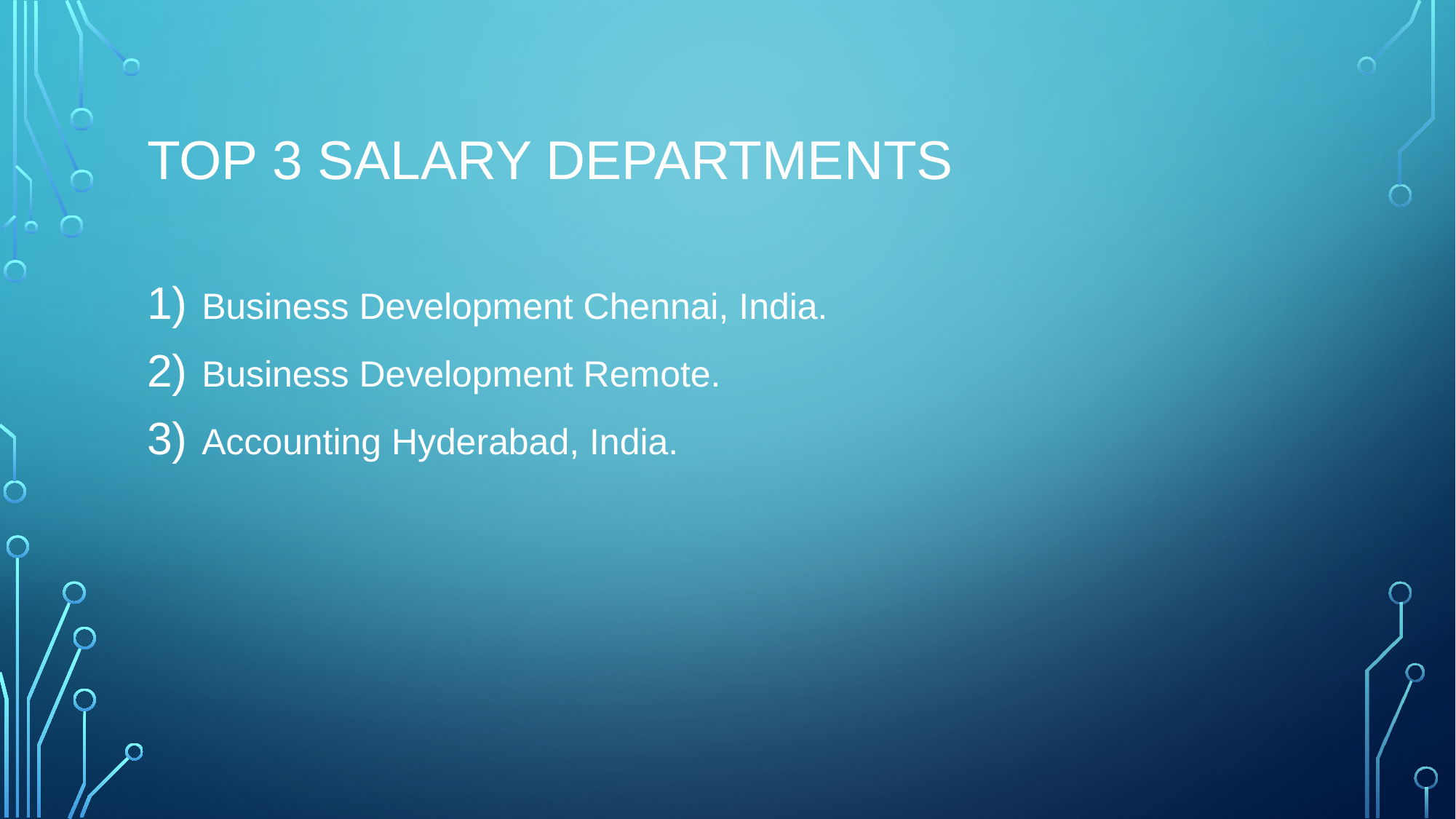

# Top 3 salary departments
Business Development Chennai, India.
Business Development Remote.
Accounting Hyderabad, India.